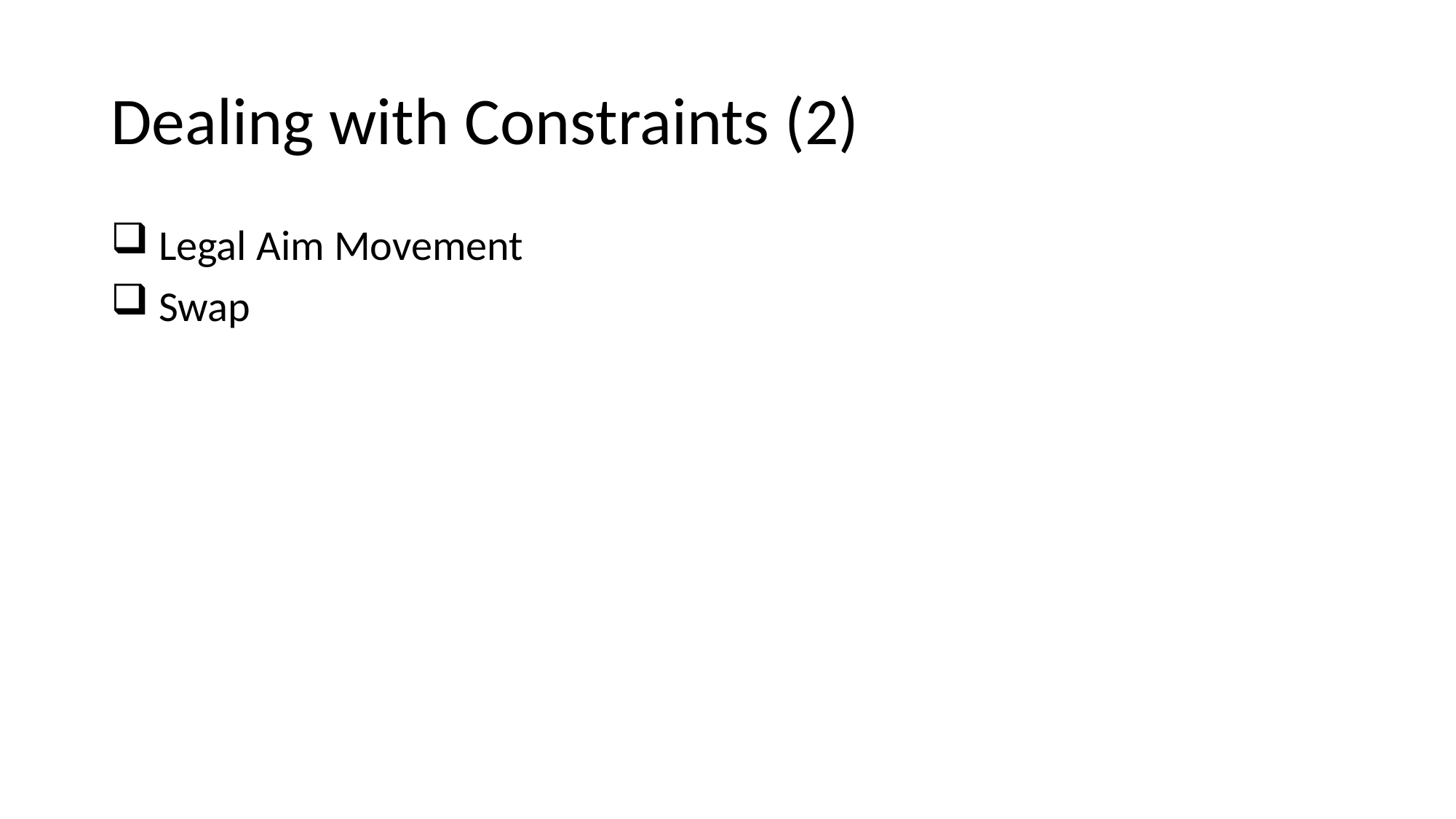

# Dealing with Constraints (2)
 Legal Aim Movement
 Swap